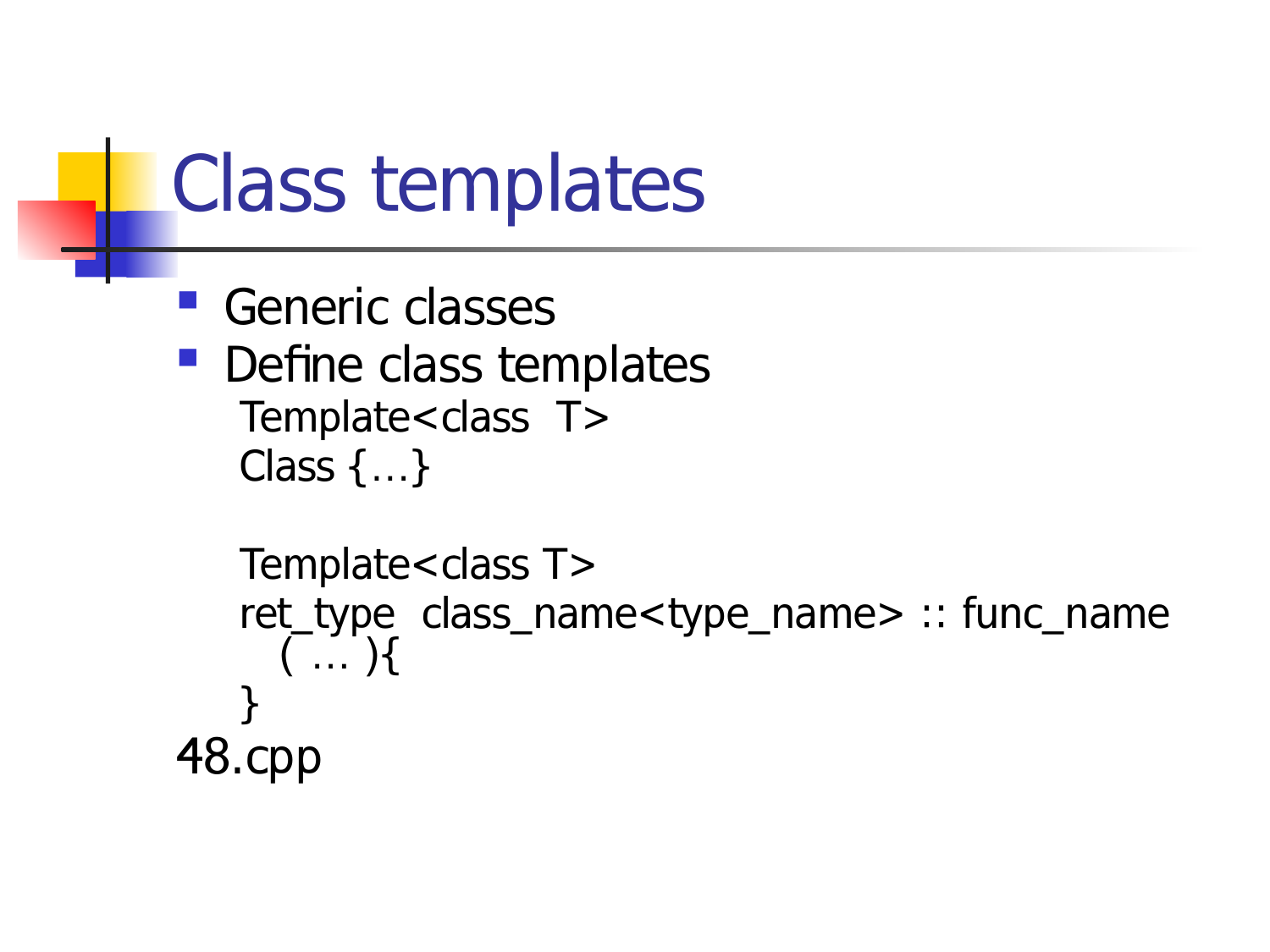

# Class templates
Generic classes
Define class templates
Template<class  T>
Class {…}

Template<class T>
ret_type  class_name<type_name> :: func_name ( … ){
}
48.cpp